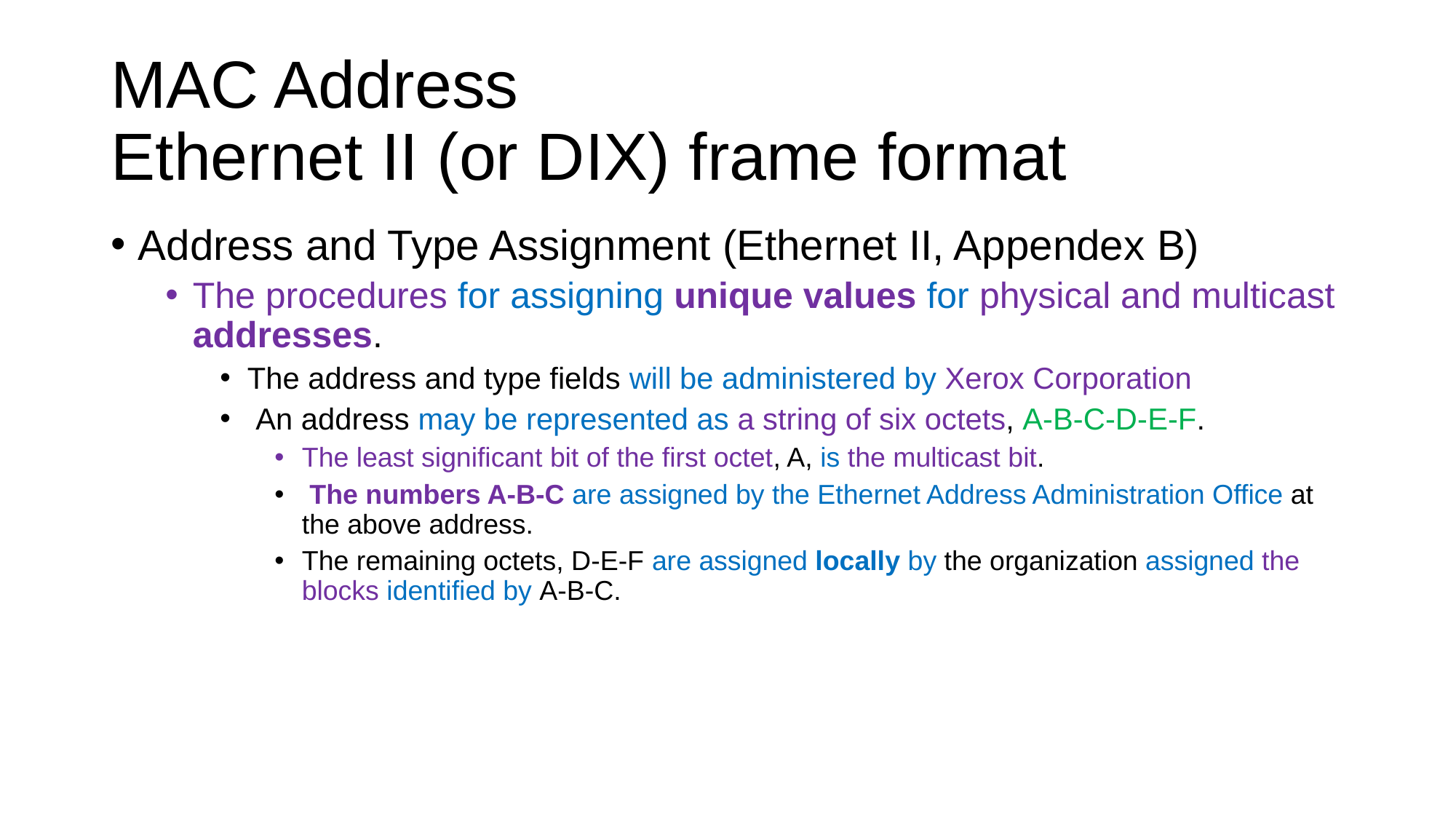

# MAC Address Ethernet II (or DIX) frame format
Address and Type Assignment (Ethernet II, Appendex B)
The procedures for assigning unique values for physical and multicast addresses.
The address and type fields will be administered by Xerox Corporation
 An address may be represented as a string of six octets, A-B-C-D-E-F.
The least significant bit of the first octet, A, is the multicast bit.
 The numbers A-B-C are assigned by the Ethernet Address Administration Office at the above address.
The remaining octets, D-E-F are assigned locally by the organization assigned the blocks identified by A-B-C.